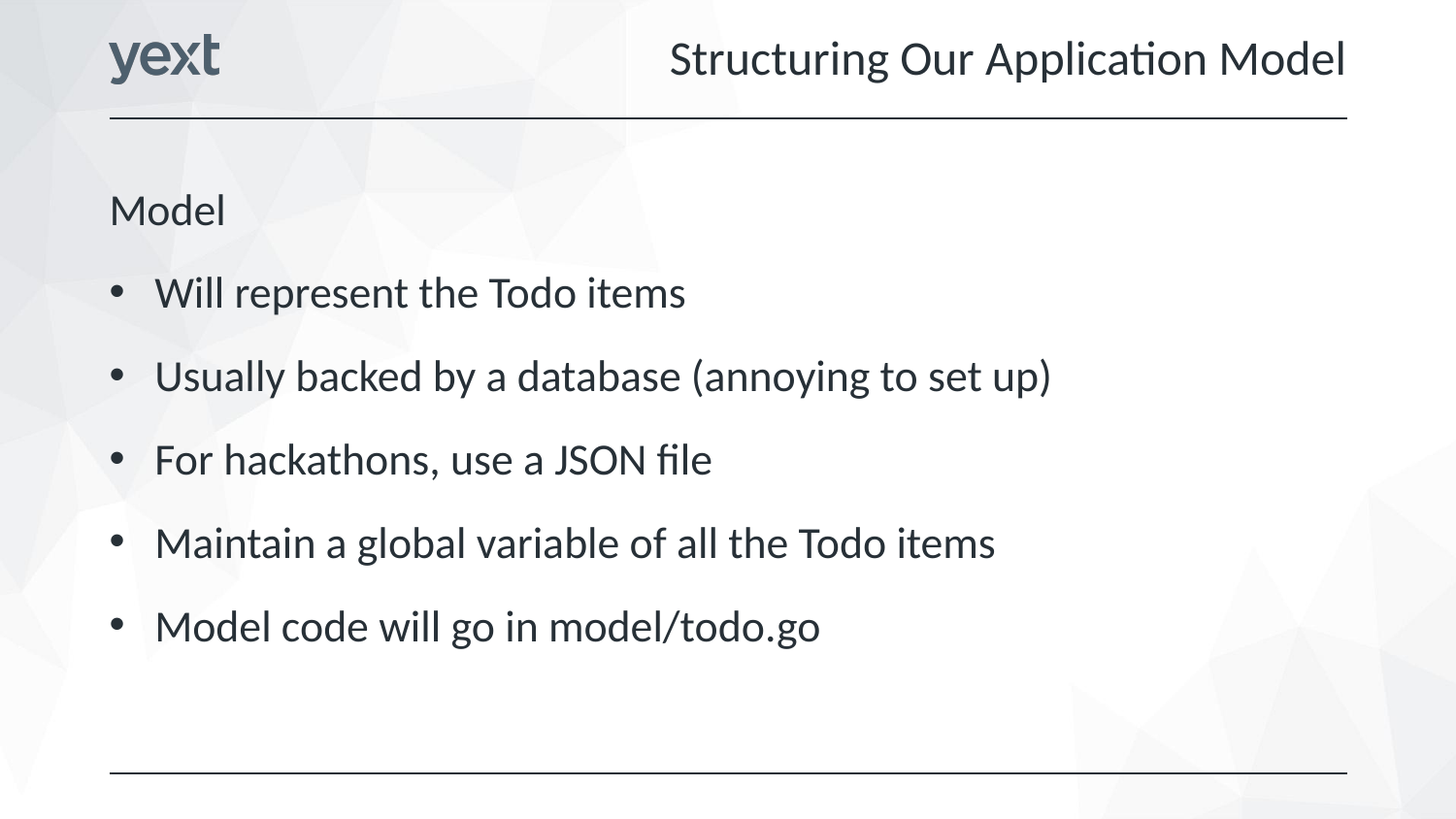

Structuring Our Application Model
Model
Will represent the Todo items
Usually backed by a database (annoying to set up)
For hackathons, use a JSON file
Maintain a global variable of all the Todo items
Model code will go in model/todo.go